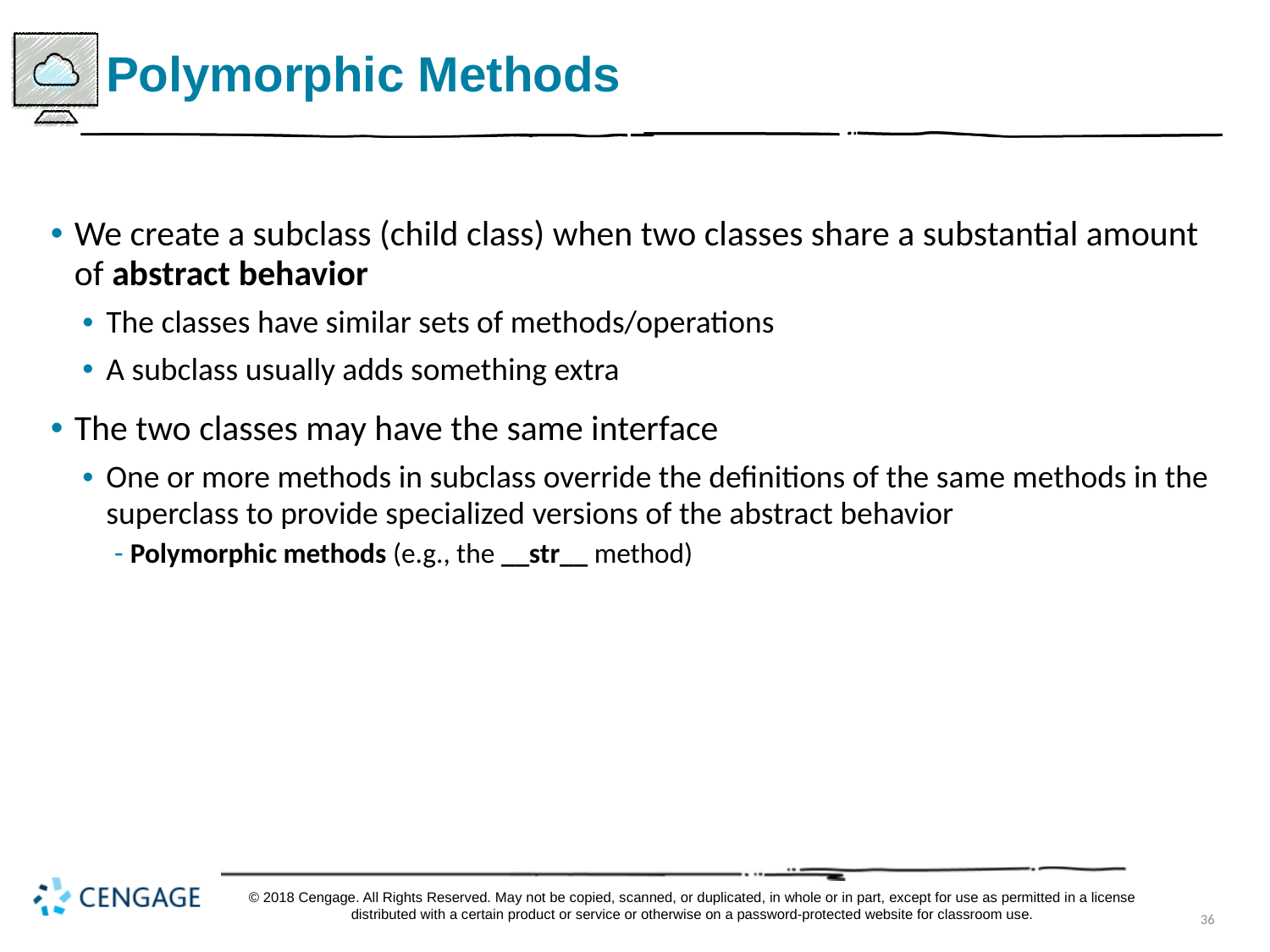

# Polymorphic Methods
We create a subclass (child class) when two classes share a substantial amount of abstract behavior
The classes have similar sets of methods/operations
A subclass usually adds something extra
The two classes may have the same interface
One or more methods in subclass override the definitions of the same methods in the superclass to provide specialized versions of the abstract behavior
Polymorphic methods (e.g., the __str__ method)
© 2018 Cengage. All Rights Reserved. May not be copied, scanned, or duplicated, in whole or in part, except for use as permitted in a license distributed with a certain product or service or otherwise on a password-protected website for classroom use.